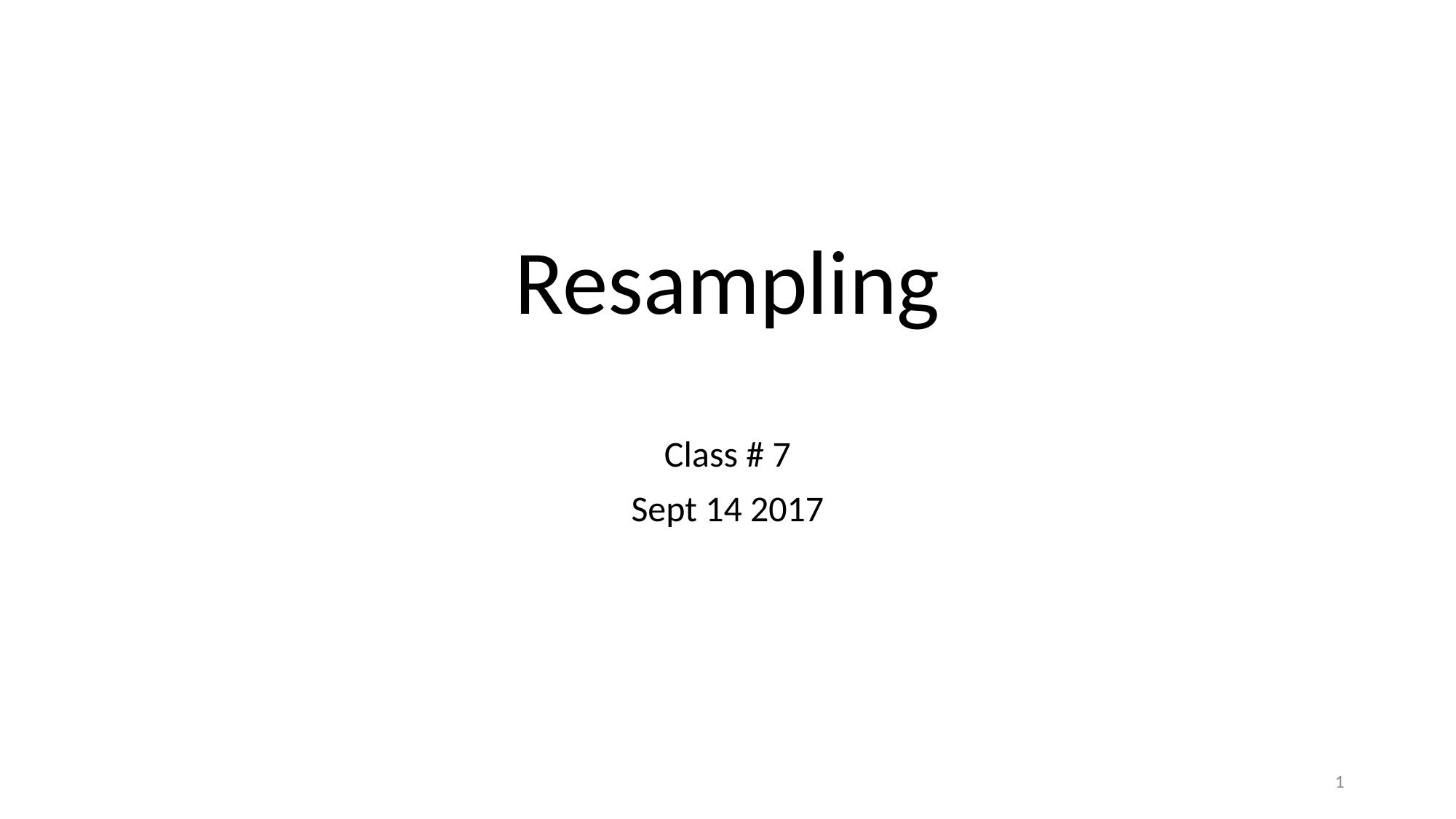

# Resampling
Class # 7
Sept 14 2017
1